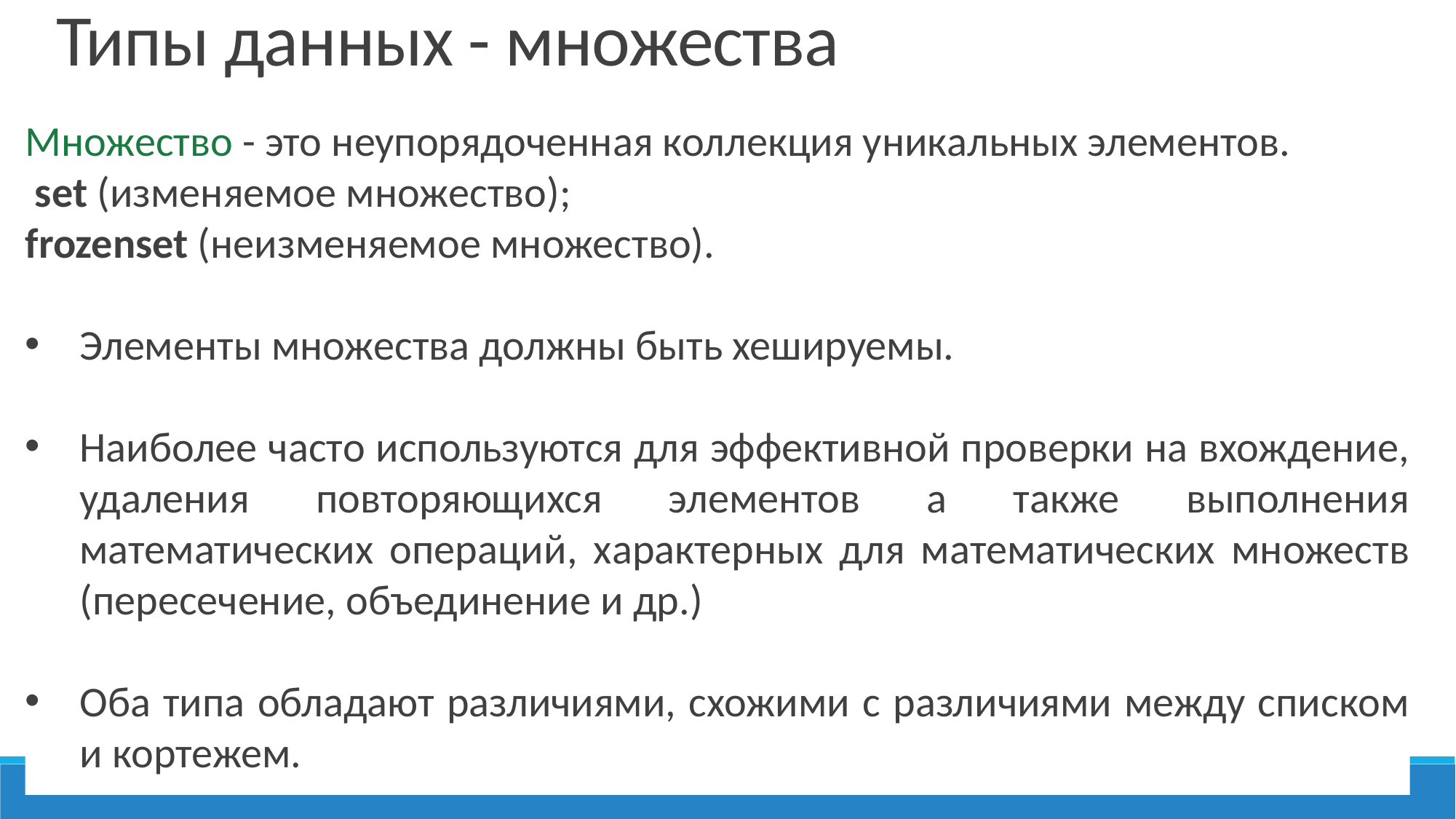

Типы данных - множества
Множество - это неупорядоченная коллекция уникальных элементов.
 set (изменяемое множество);
frozenset (неизменяемое множество).

Элементы множества должны быть хешируемы.

Наиболее часто используются для эффективной проверки на вхождение, удаления повторяющихся элементов а также выполнения математических операций, характерных для математических множеств (пересечение, объединение и др.)

Оба типа обладают различиями, схожими с различиями между списком и кортежем.